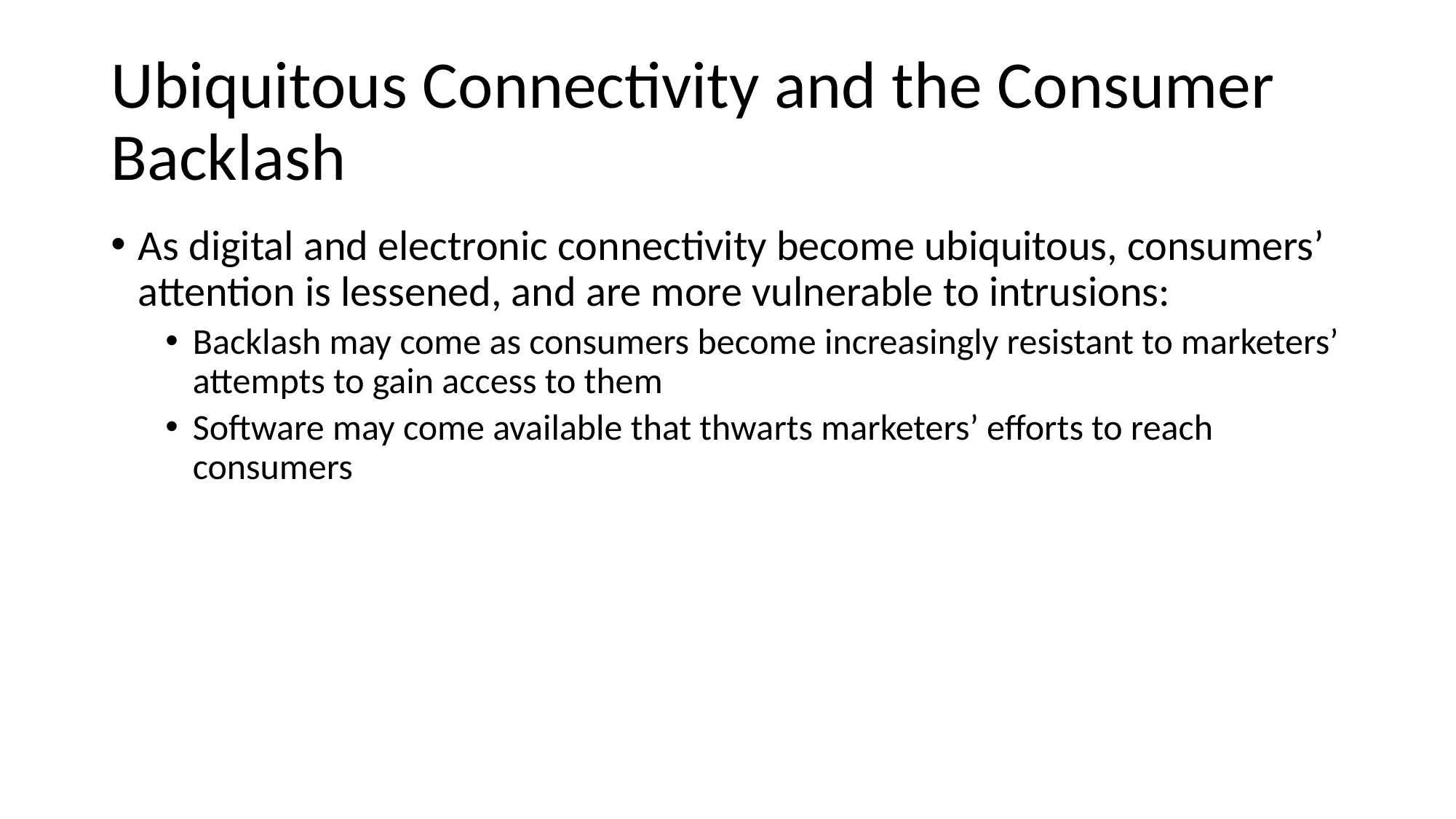

# Ubiquitous Connectivity and the Consumer Backlash
As digital and electronic connectivity become ubiquitous, consumers’ attention is lessened, and are more vulnerable to intrusions:
Backlash may come as consumers become increasingly resistant to marketers’ attempts to gain access to them
Software may come available that thwarts marketers’ efforts to reach consumers